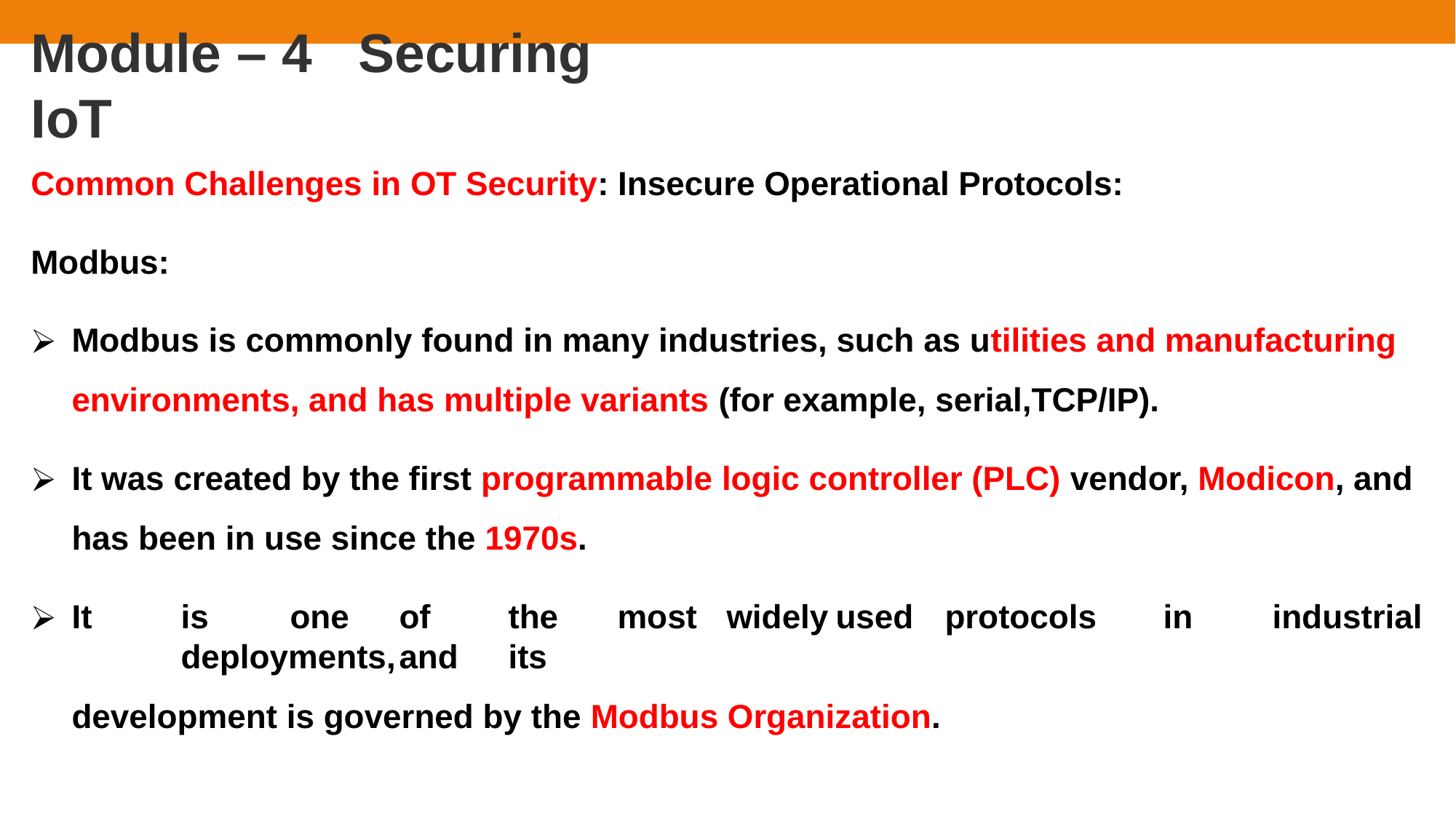

# Module – 4	Securing IoT
Common Challenges in OT Security: Insecure Operational Protocols:
Modbus:
Modbus is commonly found in many industries, such as utilities and manufacturing  environments, and has multiple variants (for example, serial,TCP/IP).
It was created by the first programmable logic controller (PLC) vendor, Modicon, and  has been in use since the 1970s.
It	is	one	of	the	most	widely	used	protocols	in	industrial	deployments,	and	its
development is governed by the Modbus Organization.